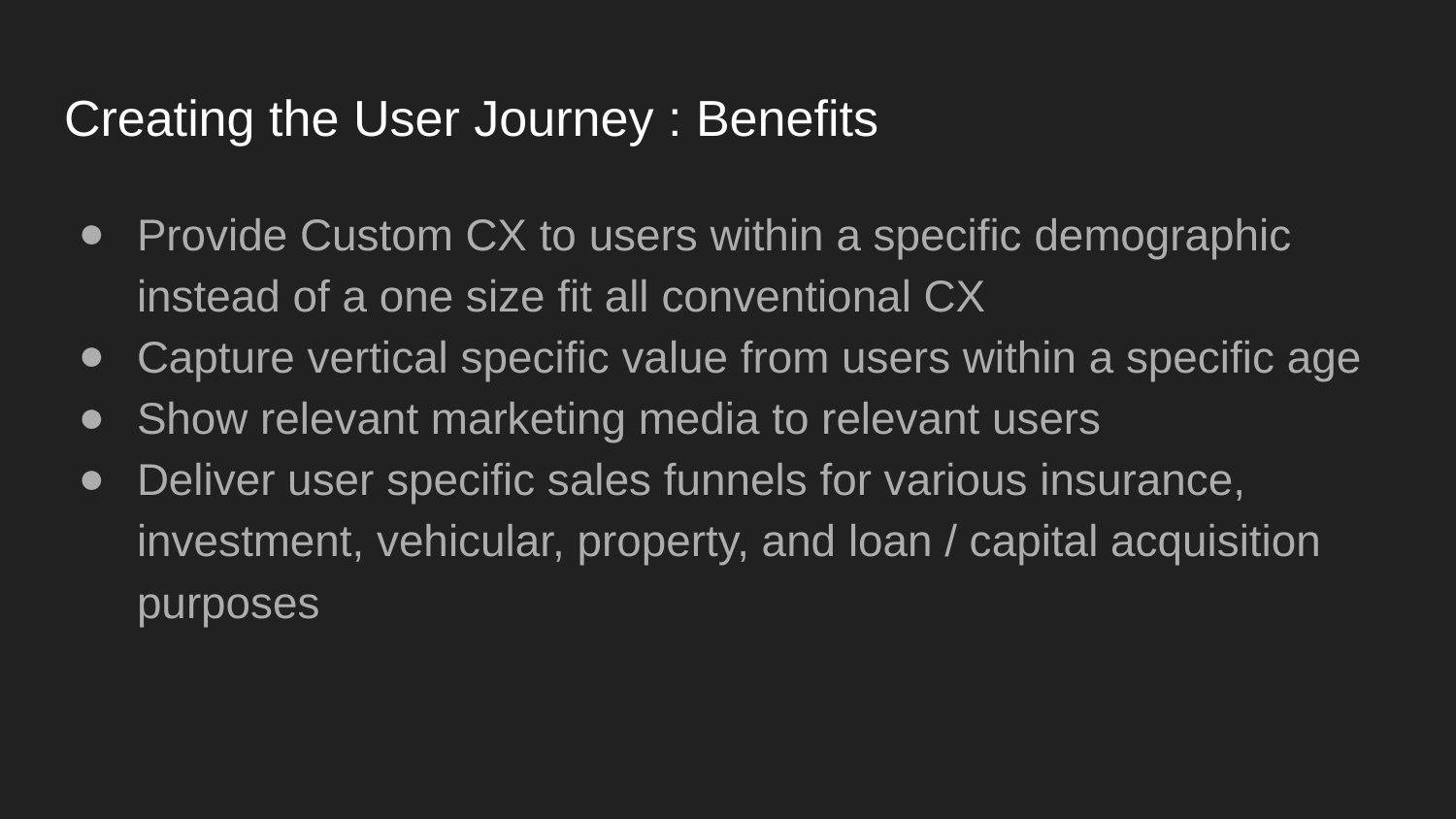

# Creating the User Journey : Benefits
Provide Custom CX to users within a specific demographic instead of a one size fit all conventional CX
Capture vertical specific value from users within a specific age
Show relevant marketing media to relevant users
Deliver user specific sales funnels for various insurance, investment, vehicular, property, and loan / capital acquisition purposes